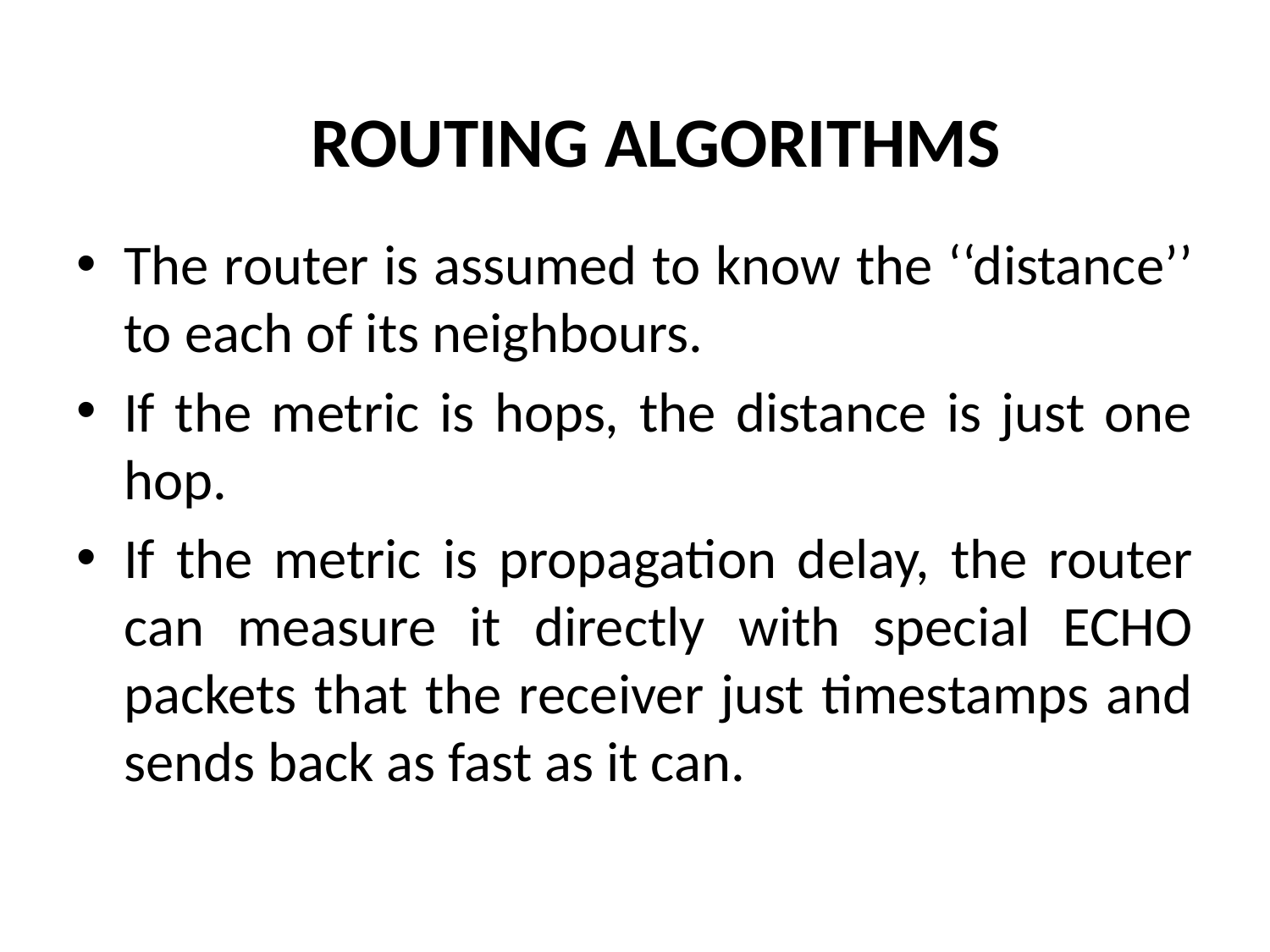

ROUTING ALGORITHMS
The router is assumed to know the ‘‘distance’’ to each of its neighbours.
If the metric is hops, the distance is just one hop.
If the metric is propagation delay, the router can measure it directly with special ECHO packets that the receiver just timestamps and sends back as fast as it can.